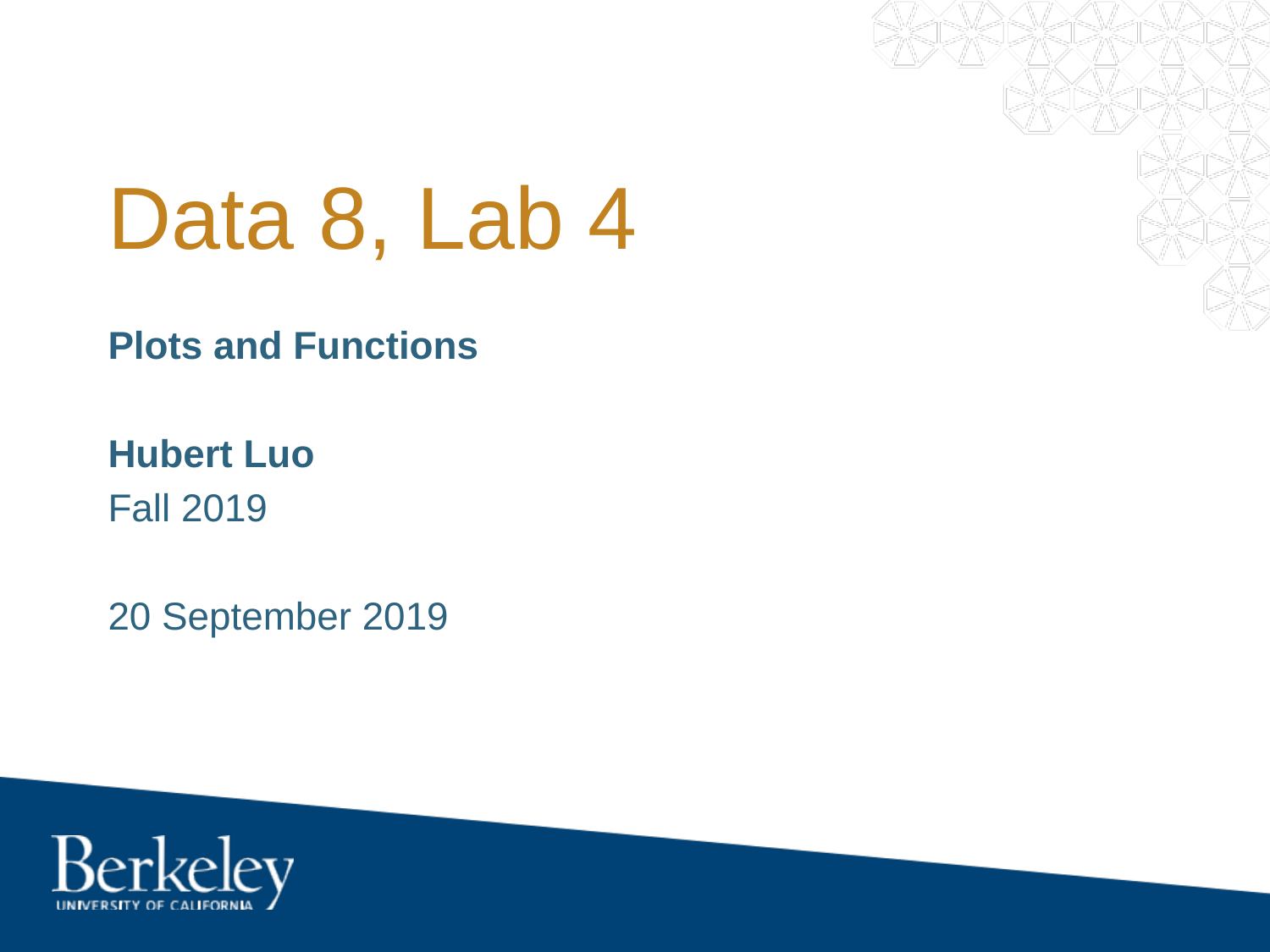

# Data 8, Lab 4
Plots and Functions

Hubert Luo
Fall 2019

20 September 2019